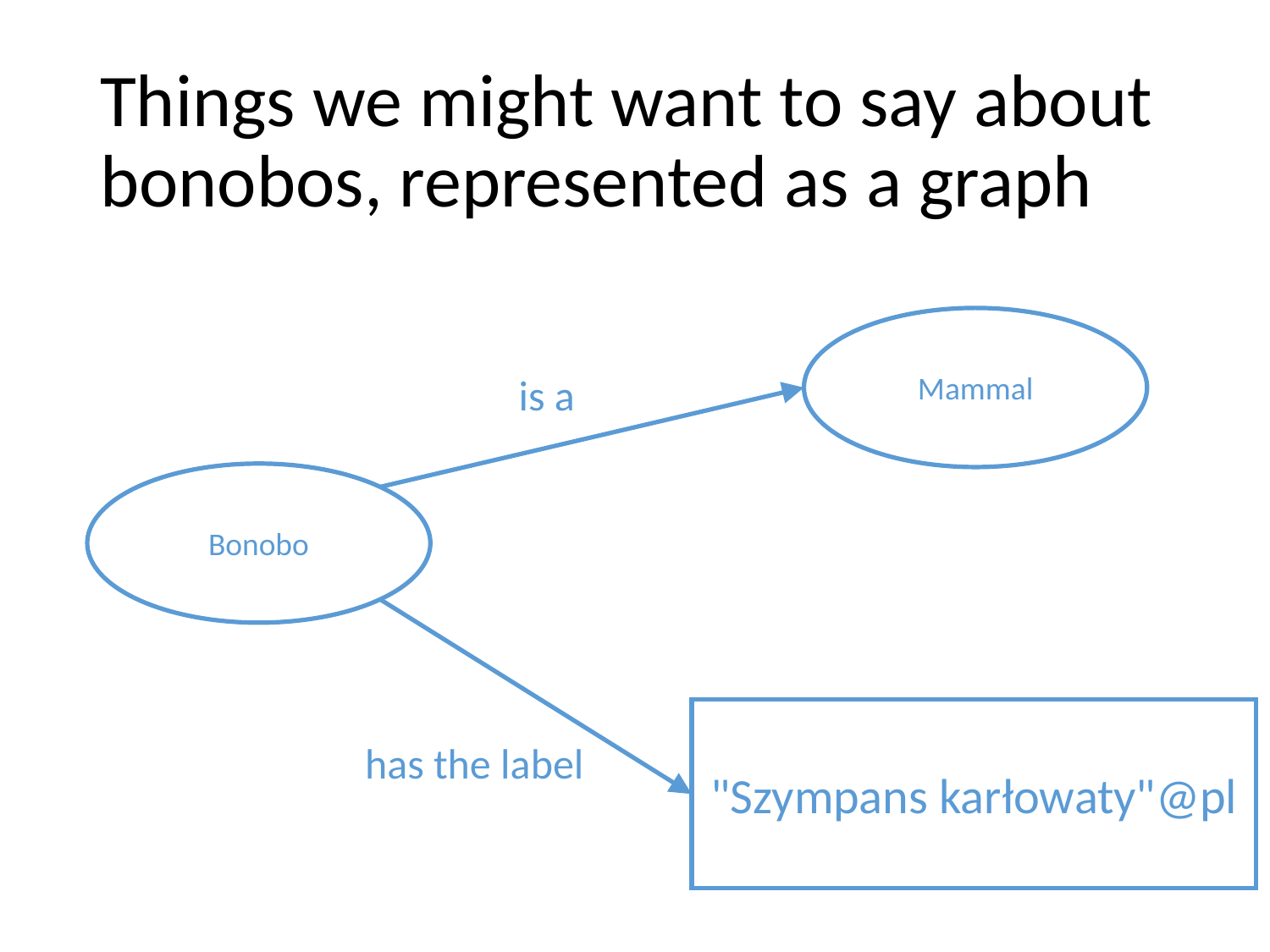

# Things we might want to say about bonobos, represented as a graph
Mammal
is a
Bonobo
"Szympans karłowaty"@pl
has the label